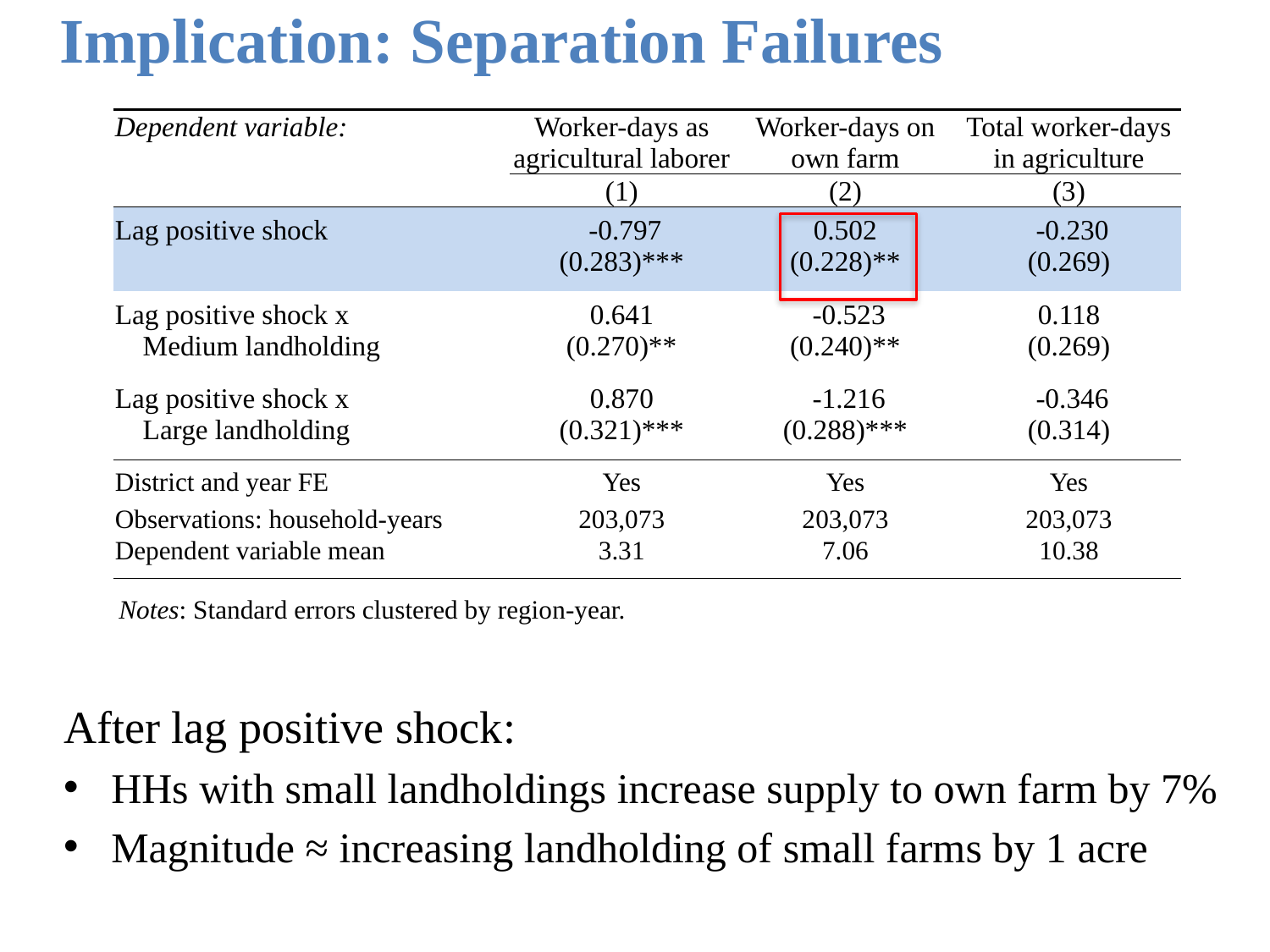

Implication: Separation Failures
| Dependent variable: | Worker-days as agricultural laborer | Worker-days on own farm | Total worker-days in agriculture |
| --- | --- | --- | --- |
|  | (1) | (2) | (3) |
| Lag positive shock | -0.797 (0.283)\*\*\* | 0.502 (0.228)\*\* | -0.230 (0.269) |
| Lag positive shock x Medium landholding | 0.641 (0.270)\*\* | -0.523 (0.240)\*\* | 0.118 (0.269) |
| Lag positive shock x Large landholding | 0.870 (0.321)\*\*\* | -1.216 (0.288)\*\*\* | -0.346 (0.314) |
| District and year FE | Yes | Yes | Yes |
| Observations: household-years | 203,073 | 203,073 | 203,073 |
| Dependent variable mean | 3.31 | 7.06 | 10.38 |

Notes: Standard errors clustered by region-year.
After lag positive shock:
HHs with small landholdings increase supply to own farm by 7%
Magnitude ≈ increasing landholding of small farms by 1 acre